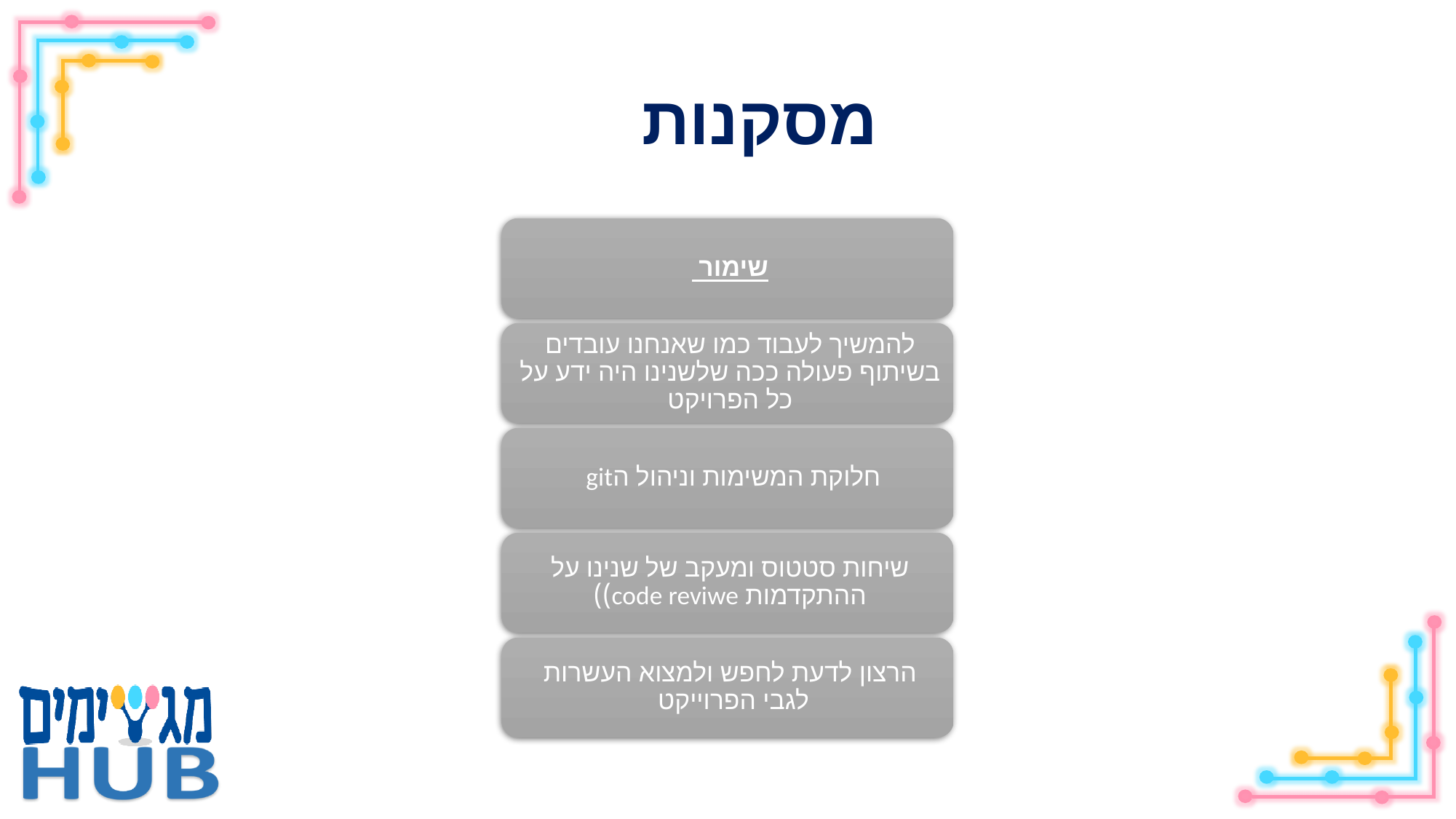

# מסקנות
שימור
להמשיך לעבוד כמו שאנחנו עובדים בשיתוף פעולה ככה שלשנינו היה ידע על כל הפרויקט
חלוקת המשימות וניהול הgit
שיחות סטטוס ומעקב של שנינו על ההתקדמות code reviwe))
הרצון לדעת לחפש ולמצוא העשרות לגבי הפרוייקט